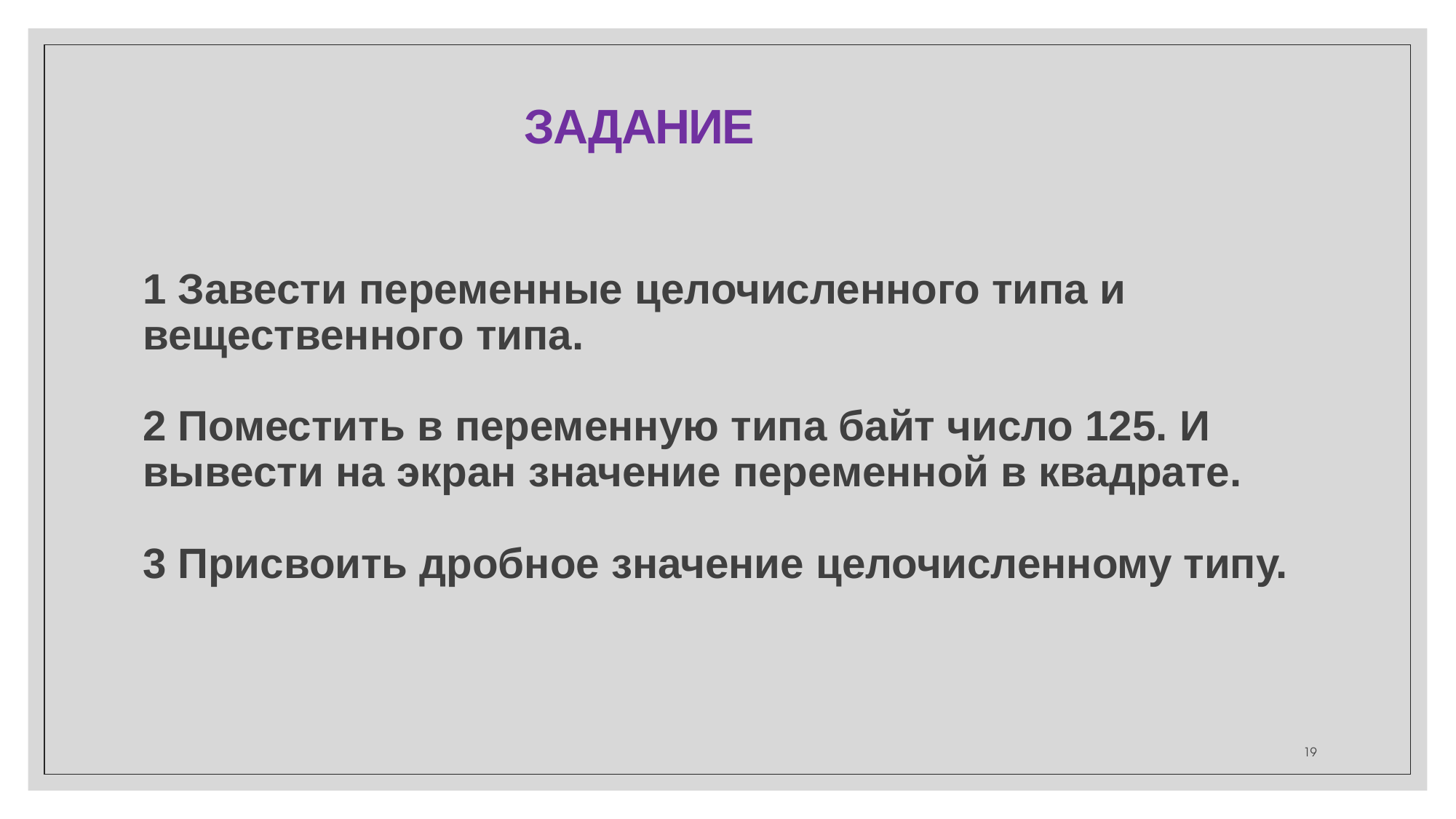

# Задание
1 Завести переменные целочисленного типа и вещественного типа.

2 Поместить в переменную типа байт число 125. И вывести на экран значение переменной в квадрате.

3 Присвоить дробное значение целочисленному типу.
19